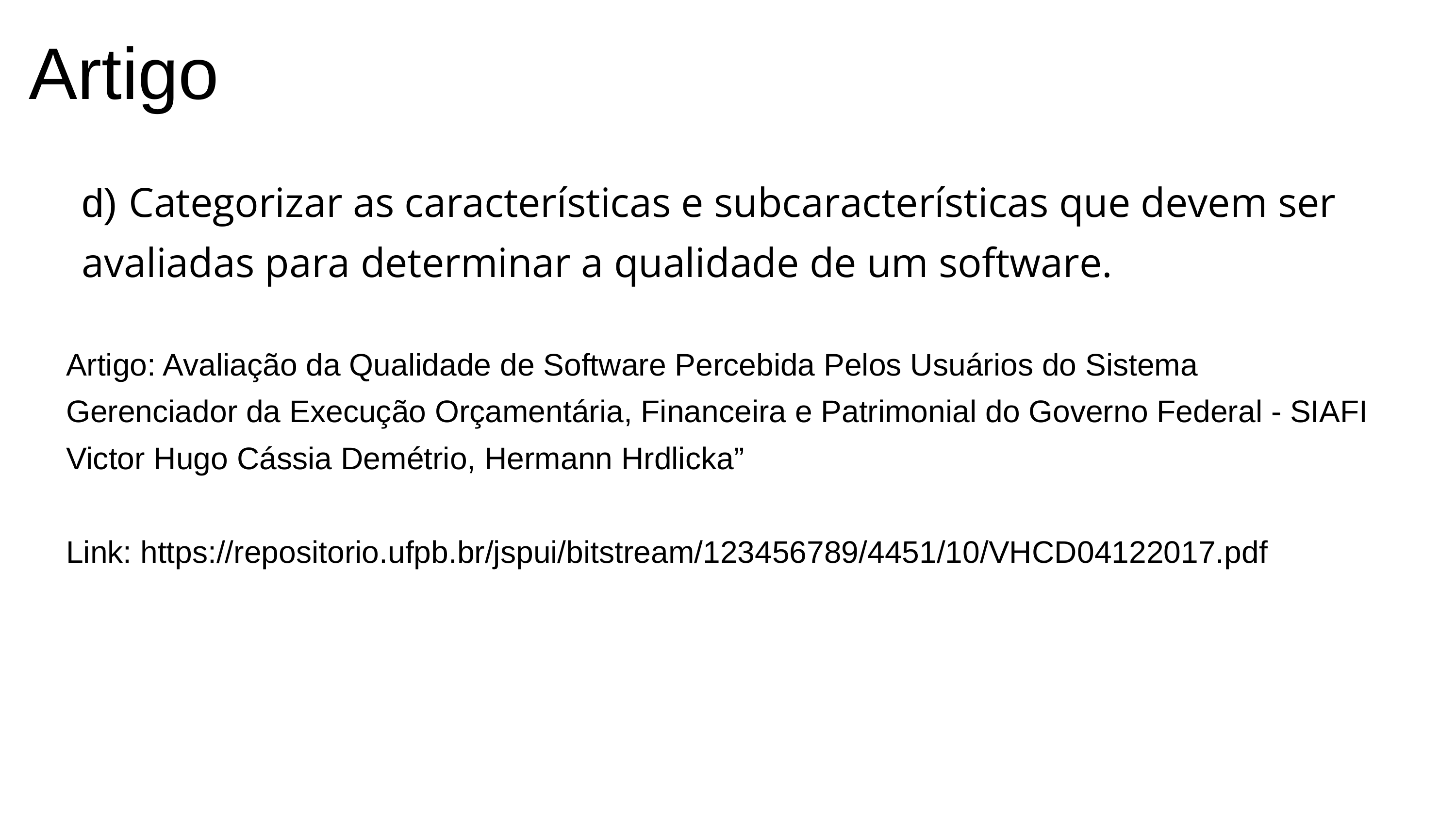

Artigo
d) Categorizar as características e subcaracterísticas que devem ser avaliadas para determinar a qualidade de um software.
Artigo: Avaliação da Qualidade de Software Percebida Pelos Usuários do Sistema Gerenciador da Execução Orçamentária, Financeira e Patrimonial do Governo Federal - SIAFI
Victor Hugo Cássia Demétrio, Hermann Hrdlicka”

Link: https://repositorio.ufpb.br/jspui/bitstream/123456789/4451/10/VHCD04122017.pdf